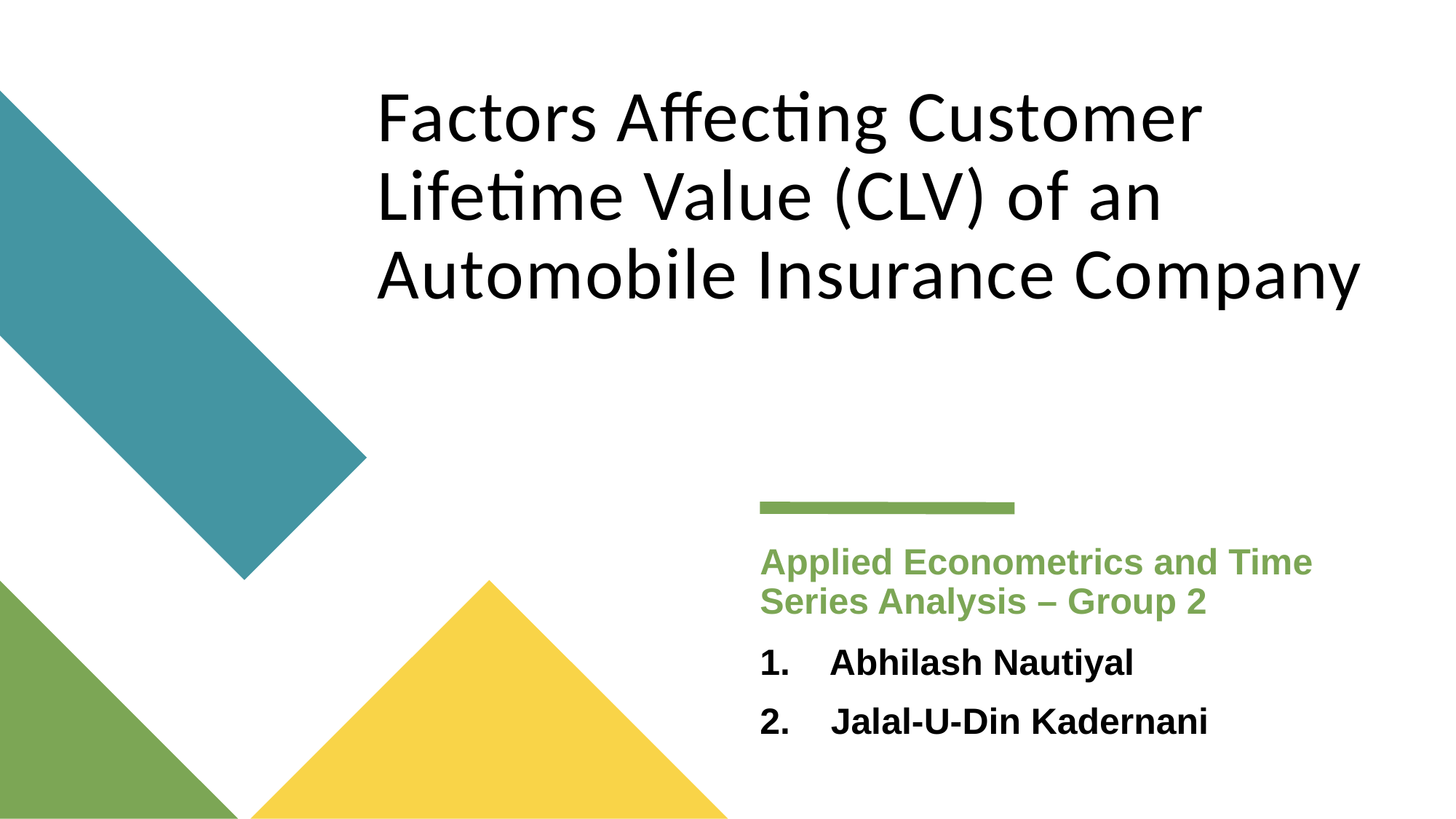

# Factors Affecting Customer Lifetime Value (CLV) of an Automobile Insurance Company
Applied Econometrics and Time Series Analysis – Group 2

1.    Abhilash Nautiyal
2.    Jalal-U-Din Kadernani